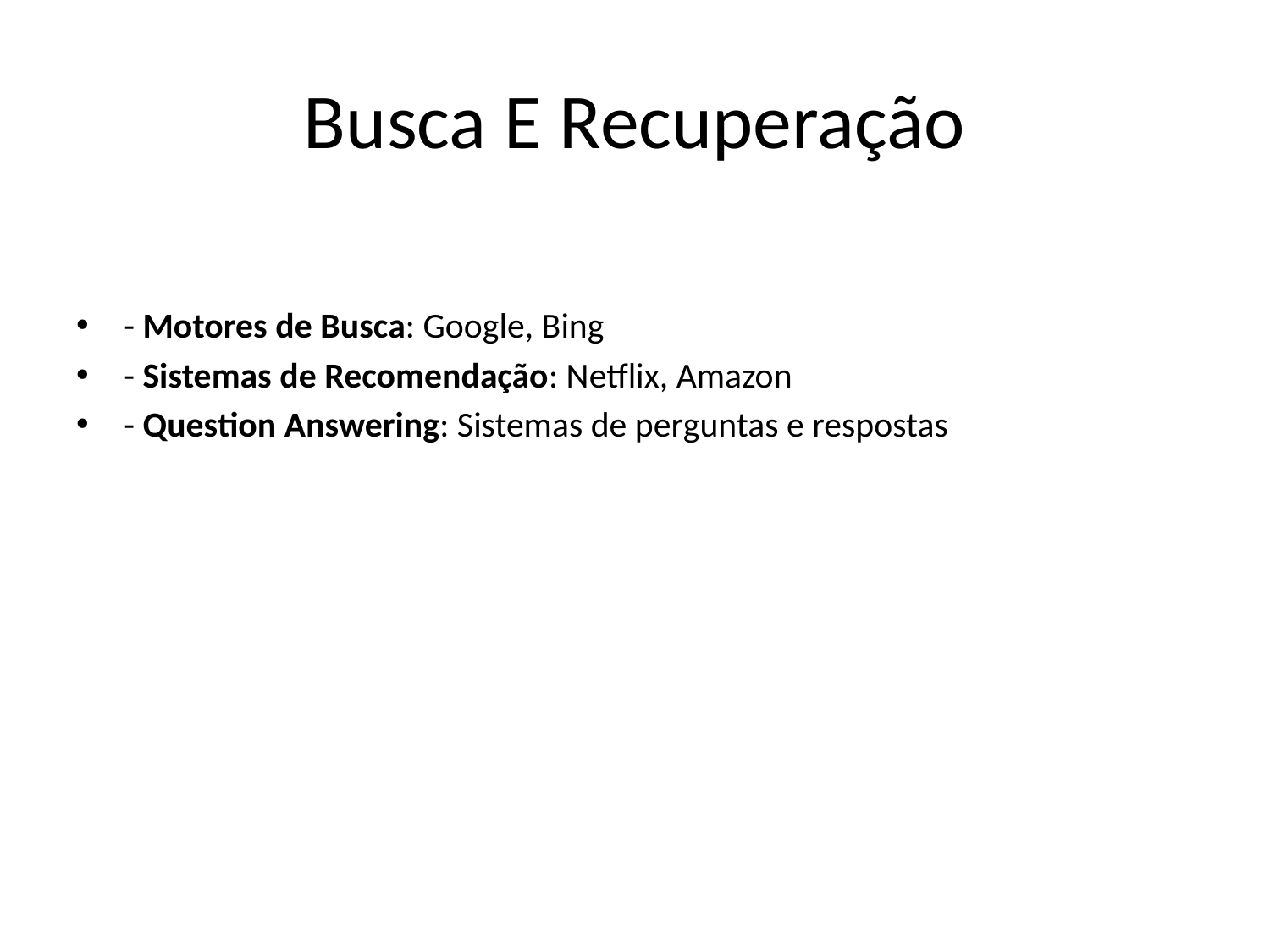

# Busca E Recuperação

- Motores de Busca: Google, Bing
- Sistemas de Recomendação: Netflix, Amazon
- Question Answering: Sistemas de perguntas e respostas